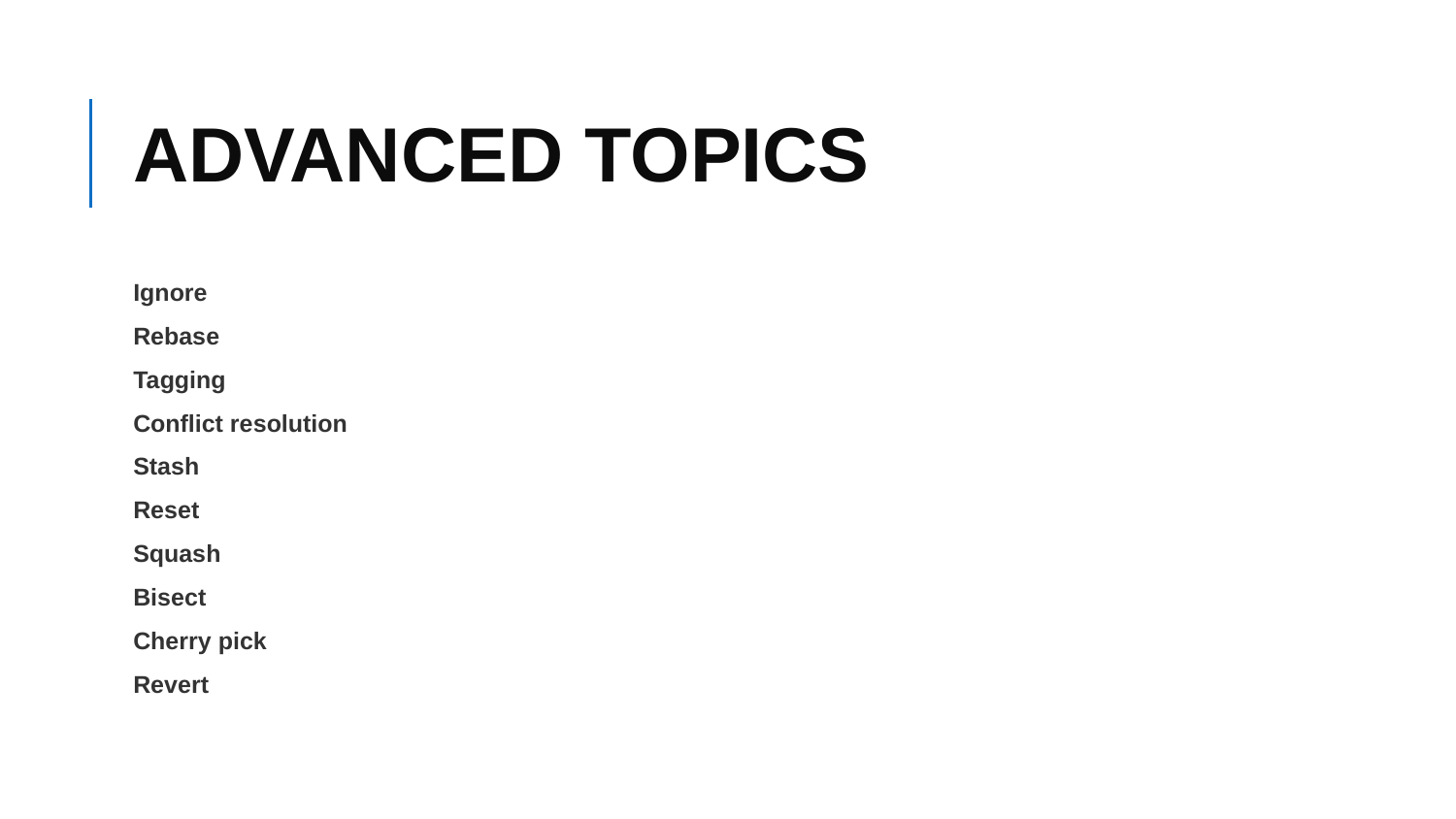

# ADVANCED TOPICS

Ignore
Rebase
Tagging
Conflict resolution
Stash
Reset
Squash
Bisect
Cherry pick
Revert